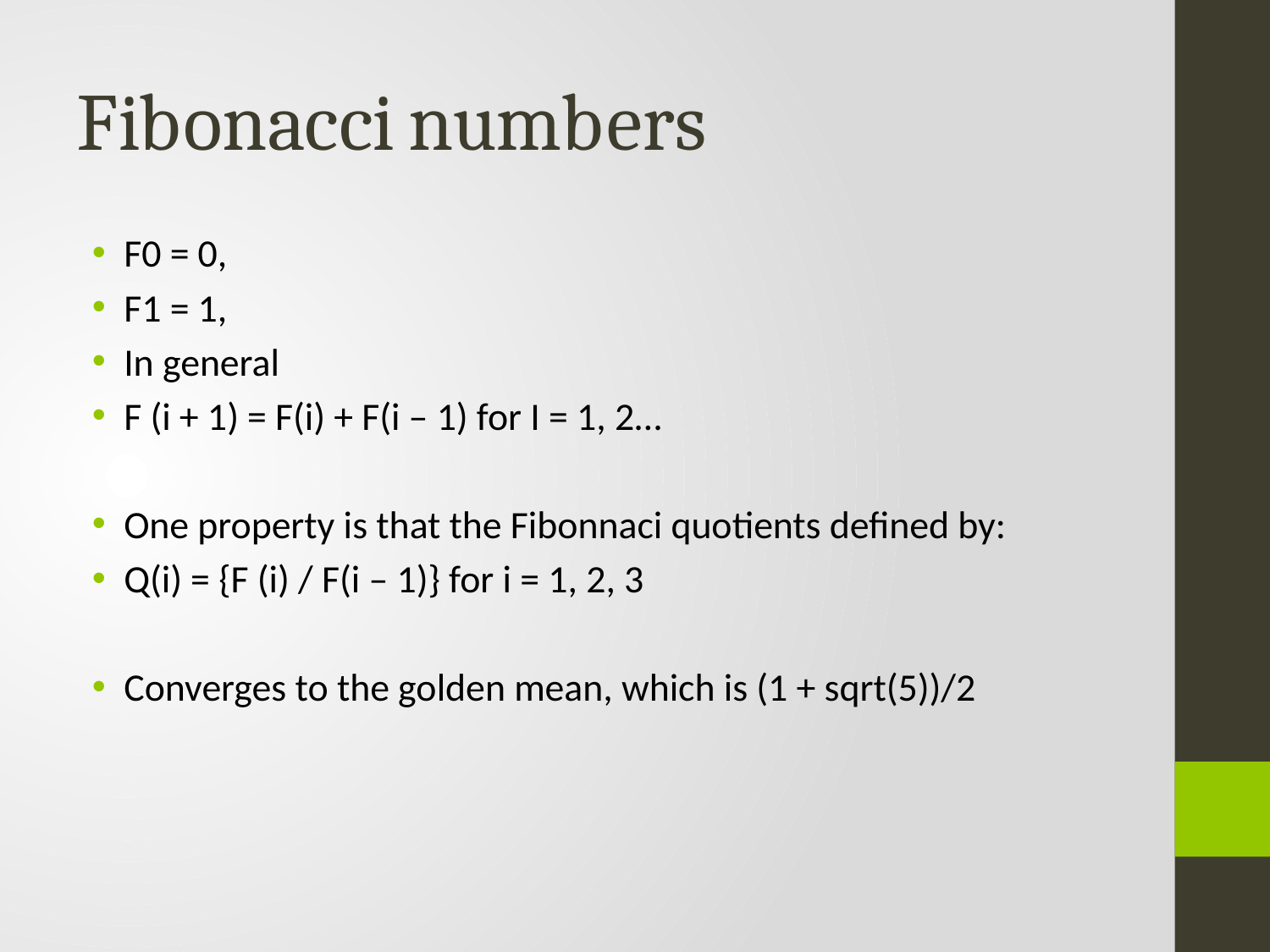

# Fibonacci numbers
F0 = 0,
F1 = 1,
In general
F (i + 1) = F(i) + F(i – 1) for I = 1, 2…

One property is that the Fibonnaci quotients defined by:
Q(i) = {F (i) / F(i – 1)} for i = 1, 2, 3

Converges to the golden mean, which is (1 + sqrt(5))/2